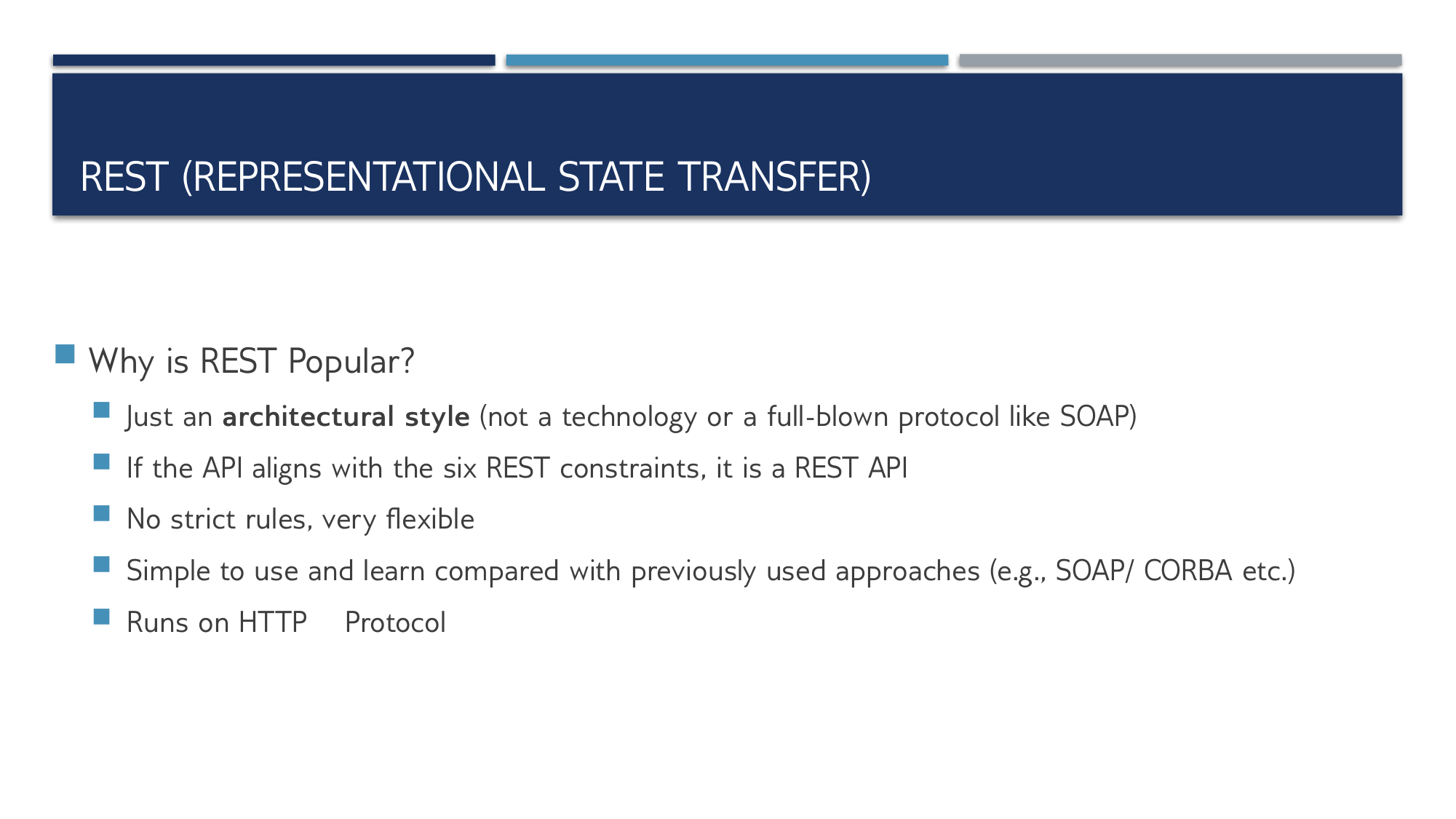

# REST (Representational State Transfer)
Why is REST Popular?
Just an architectural style (not a technology or a full-blown protocol like SOAP)
If the API aligns with the six REST constraints, it is a REST API
No strict rules, very flexible
Simple to use and learn compared with previously used approaches (e.g., SOAP/ CORBA etc.)
Runs on HTTP	Protocol